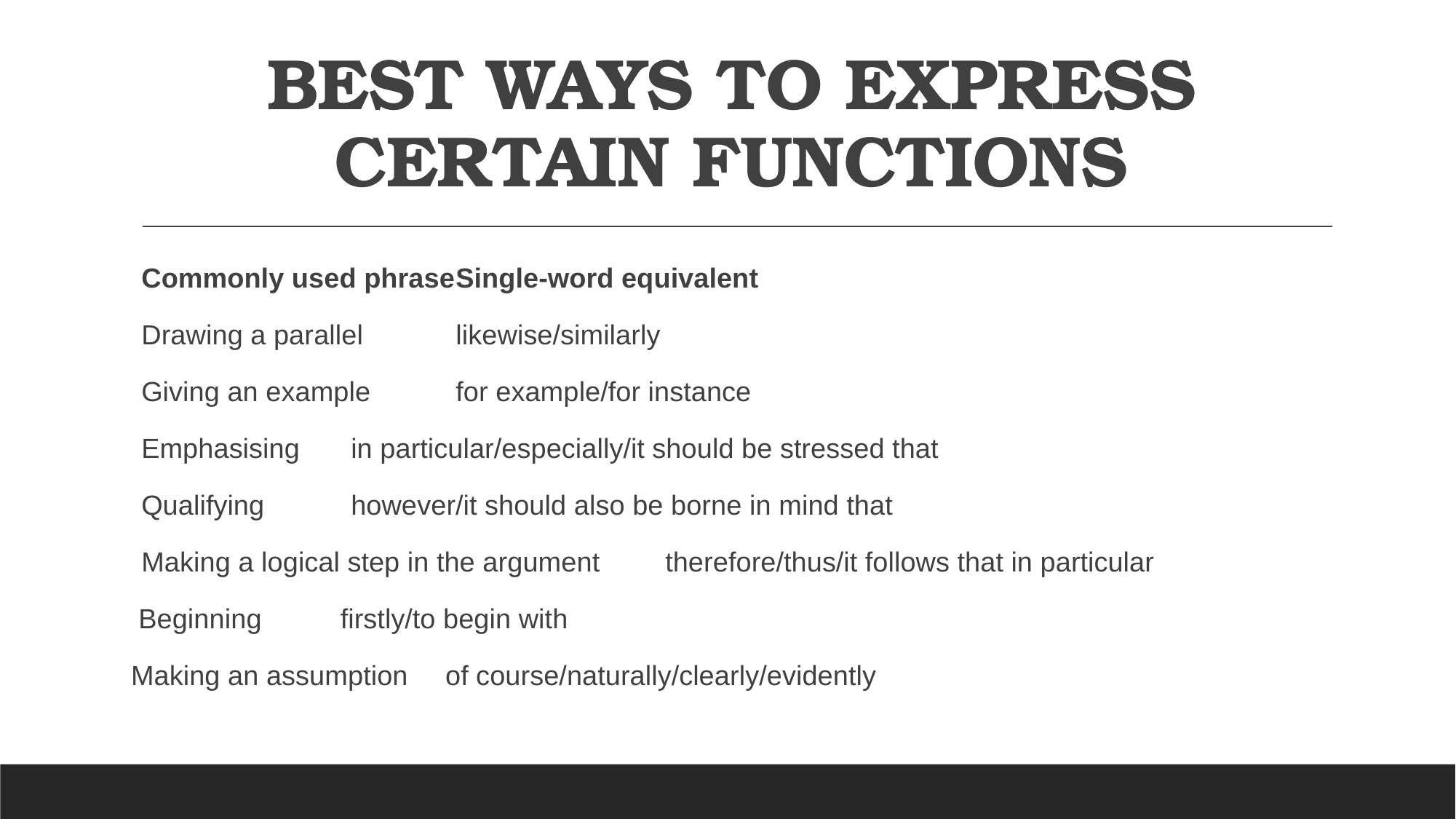

# BEST WAYS TO EXPRESS CERTAIN FUNCTIONS
Commonly used phrase				Single-word equivalent
Drawing a parallel				likewise/similarly
Giving an example				for example/for instance
Emphasising					in particular/especially/it should be stressed that
Qualifying					however/it should also be borne in mind that
Making a logical step in the argument		therefore/thus/it follows that in particular
 Beginning					firstly/to begin with
Making an assumption				of course/naturally/clearly/evidently